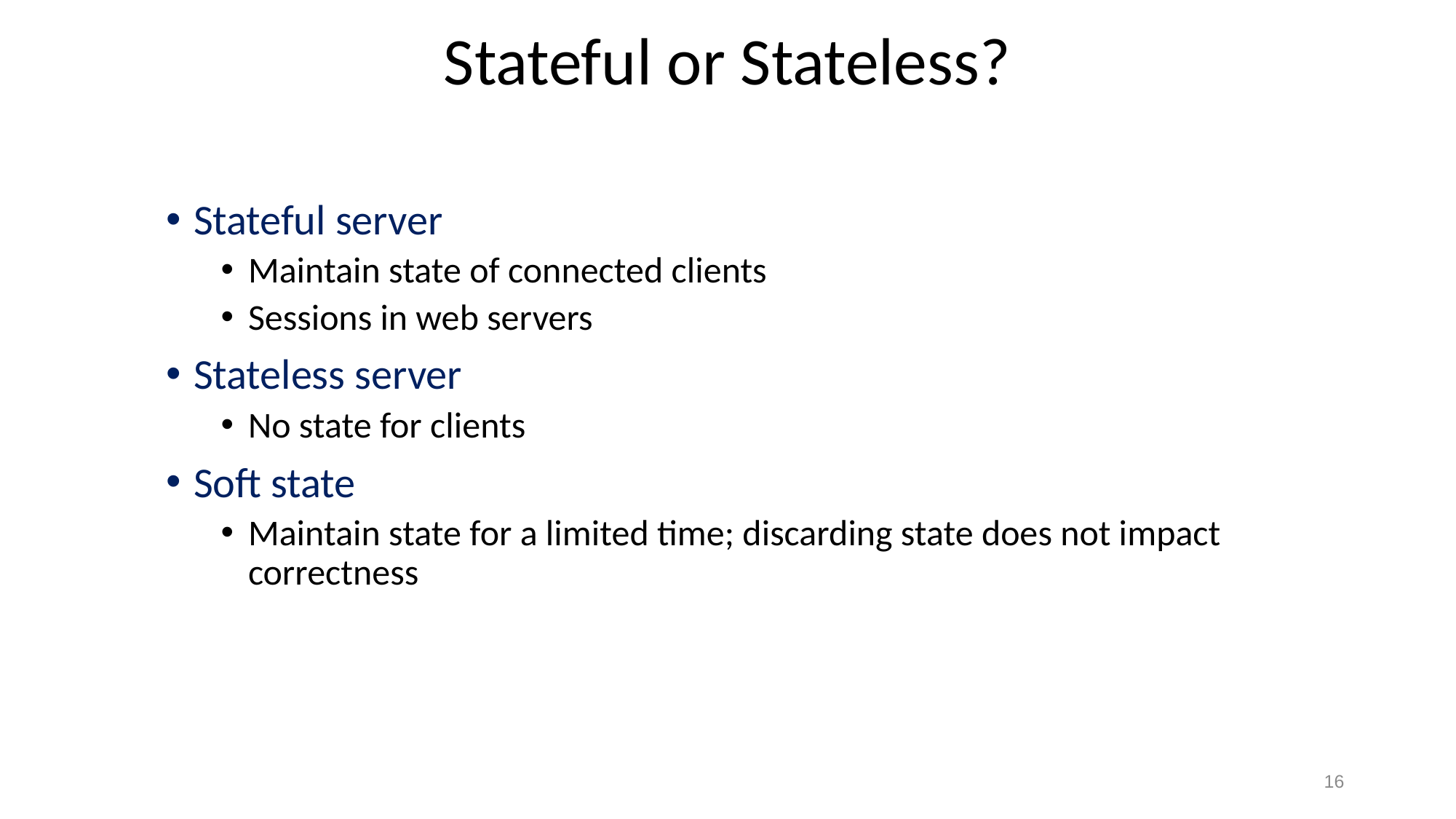

# Stateful or Stateless?
Stateful server
Maintain state of connected clients
Sessions in web servers
Stateless server
No state for clients
Soft state
Maintain state for a limited time; discarding state does not impact correctness
16